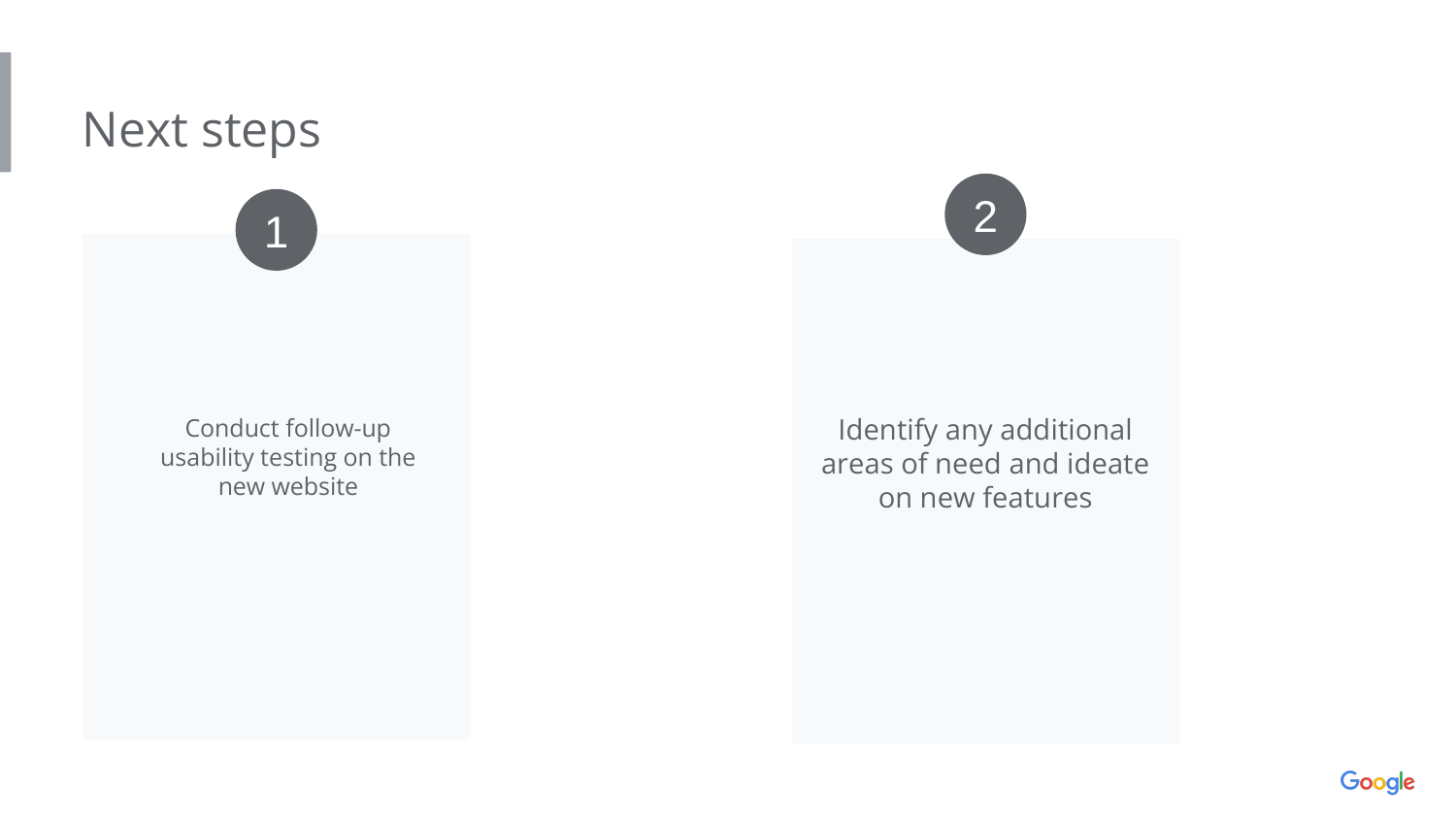

Next steps
2
1

Conduct follow-up usability testing on the new website

Identify any additional areas of need and ideate on new features